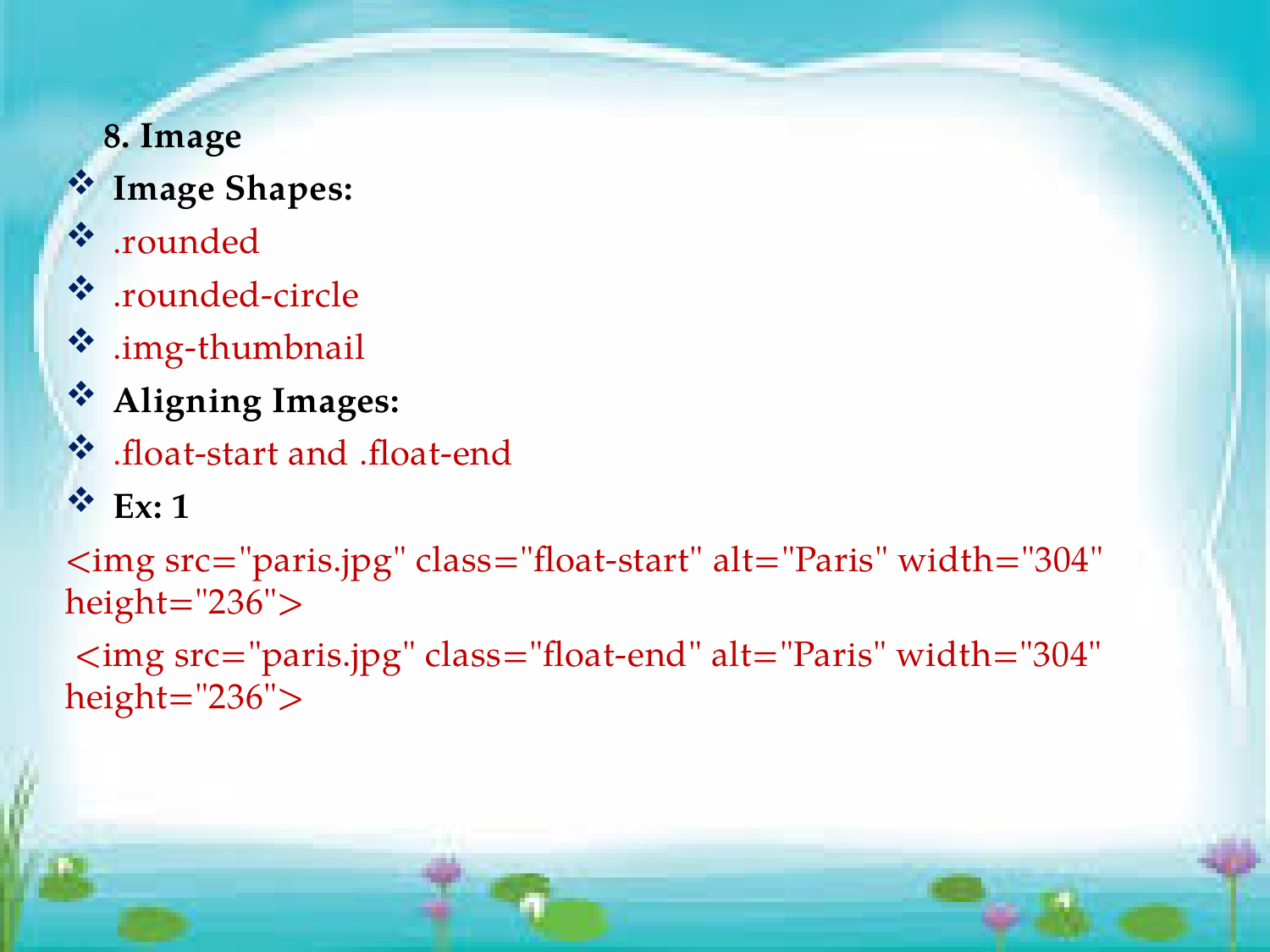

8. Image
Image Shapes:
.rounded
.rounded-circle
.img-thumbnail
Aligning Images:
.float-start and .float-end
Ex: 1
<img src="paris.jpg" class="float-start" alt="Paris" width="304" height="236">
 <img src="paris.jpg" class="float-end" alt="Paris" width="304" height="236">